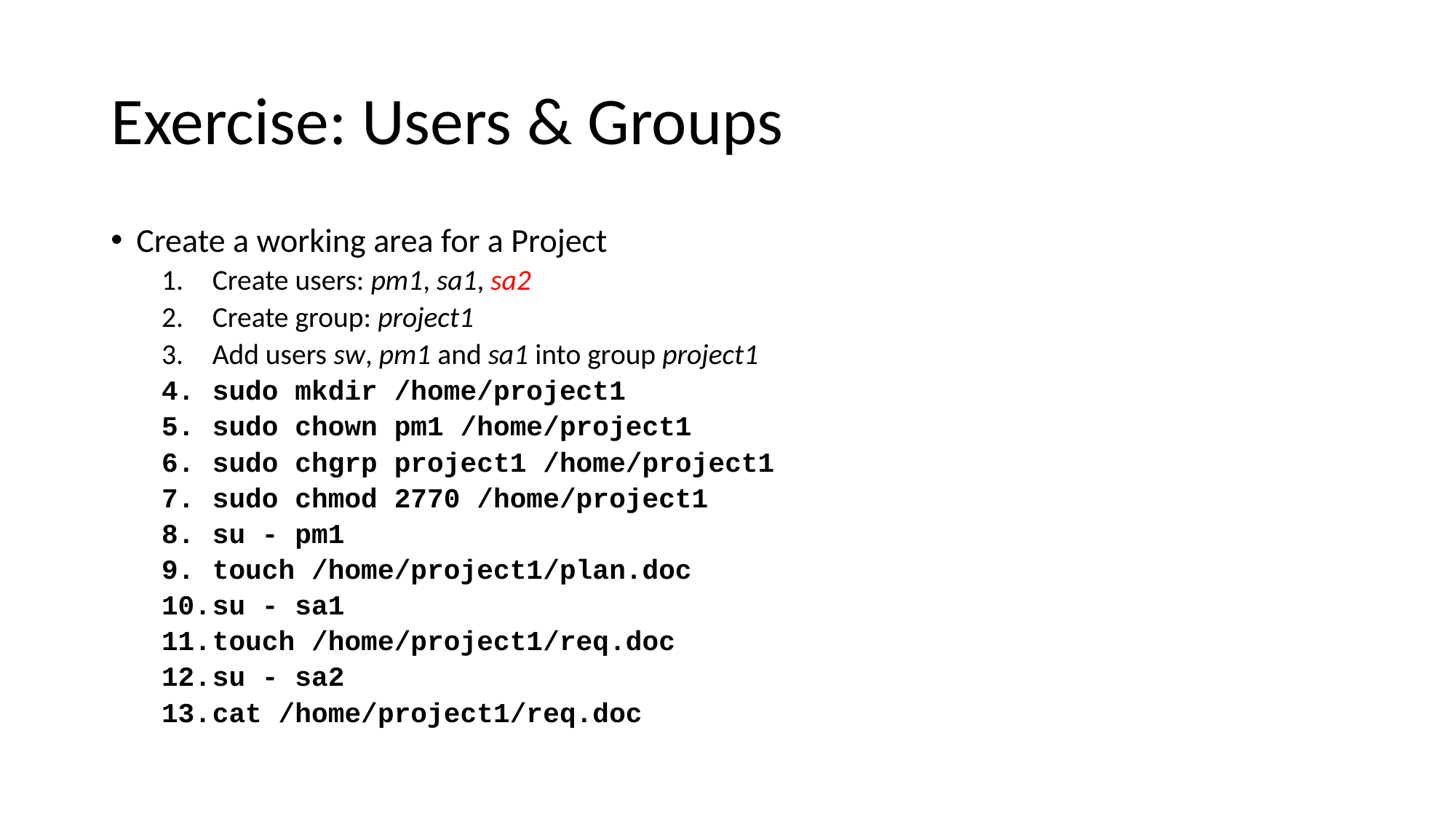

# Exercise: Users & Groups
Create a working area for a Project
Create users: pm1, sa1, sa2
Create group: project1
Add users sw, pm1 and sa1 into group project1
sudo mkdir /home/project1
sudo chown pm1 /home/project1
sudo chgrp project1 /home/project1
sudo chmod 2770 /home/project1
su - pm1
touch /home/project1/plan.doc
su - sa1
touch /home/project1/req.doc
su - sa2
cat /home/project1/req.doc